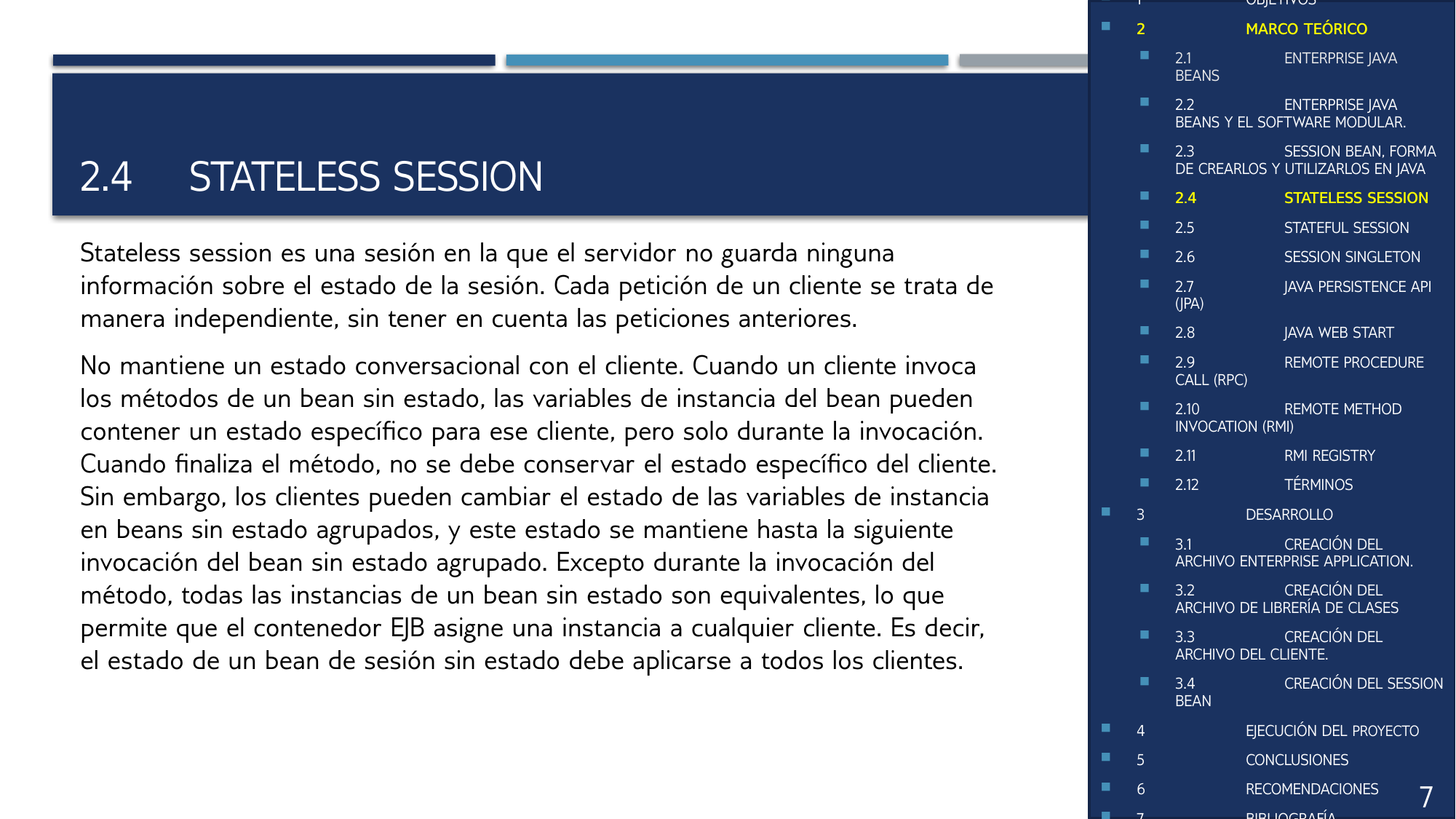

1	OBJETIVOS
2	MARCO TEÓRICO
2.1	ENTERPRISE JAVA BEANS
2.2	ENTERPRISE JAVA BEANS Y EL SOFTWARE MODULAR.
2.3	SESSION BEAN, FORMA DE CREARLOS Y UTILIZARLOS EN JAVA
2.4	STATELESS SESSION
2.5	STATEFUL SESSION
2.6	SESSION SINGLETON
2.7	JAVA PERSISTENCE API (JPA)
2.8	JAVA WEB START
2.9	REMOTE PROCEDURE CALL (RPC)
2.10	REMOTE METHOD INVOCATION (RMI)
2.11	RMI REGISTRY
2.12	TÉRMINOS
3	DESARROLLO
3.1	CREACIÓN DEL ARCHIVO ENTERPRISE APPLICATION.
3.2	CREACIÓN DEL ARCHIVO DE LIBRERÍA DE CLASES
3.3	CREACIÓN DEL ARCHIVO DEL CLIENTE.
3.4	CREACIÓN DEL SESSION BEAN
4	EJECUCIÓN DEL PROYECTO
5	CONCLUSIONES
6	RECOMENDACIONES
7	BIBLIOGRAFÍA
7
# 2.4  	STATELESS SESSION
Stateless session es una sesión en la que el servidor no guarda ninguna información sobre el estado de la sesión. Cada petición de un cliente se trata de manera independiente, sin tener en cuenta las peticiones anteriores.
No mantiene un estado conversacional con el cliente. Cuando un cliente invoca los métodos de un bean sin estado, las variables de instancia del bean pueden contener un estado específico para ese cliente, pero solo durante la invocación. Cuando finaliza el método, no se debe conservar el estado específico del cliente. Sin embargo, los clientes pueden cambiar el estado de las variables de instancia en beans sin estado agrupados, y este estado se mantiene hasta la siguiente invocación del bean sin estado agrupado. Excepto durante la invocación del método, todas las instancias de un bean sin estado son equivalentes, lo que permite que el contenedor EJB asigne una instancia a cualquier cliente. Es decir, el estado de un bean de sesión sin estado debe aplicarse a todos los clientes.

6
6
5